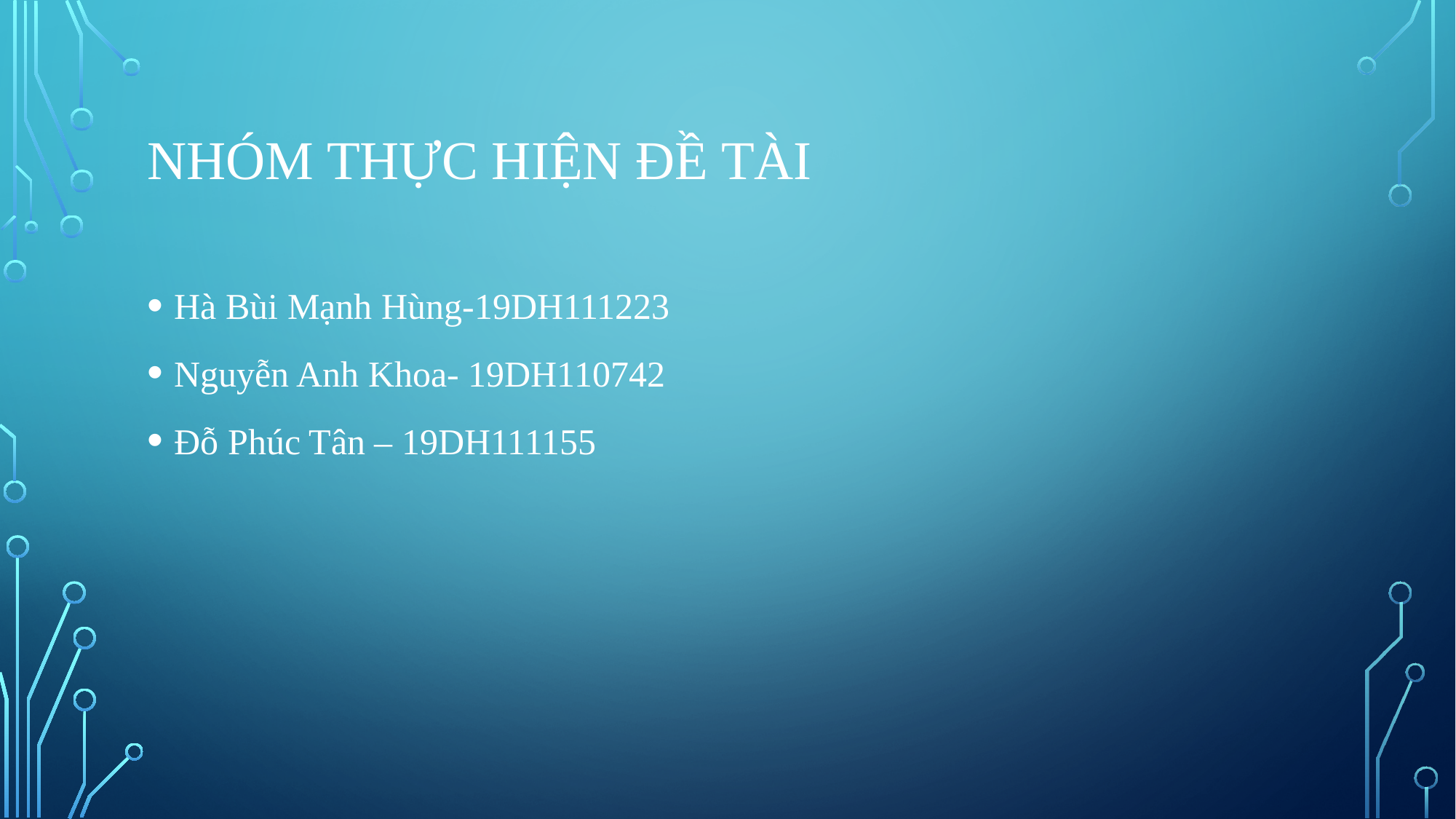

# Nhóm thực hiện đề tài
Hà Bùi Mạnh Hùng-19DH111223
Nguyễn Anh Khoa- 19DH110742
Đỗ Phúc Tân – 19DH111155